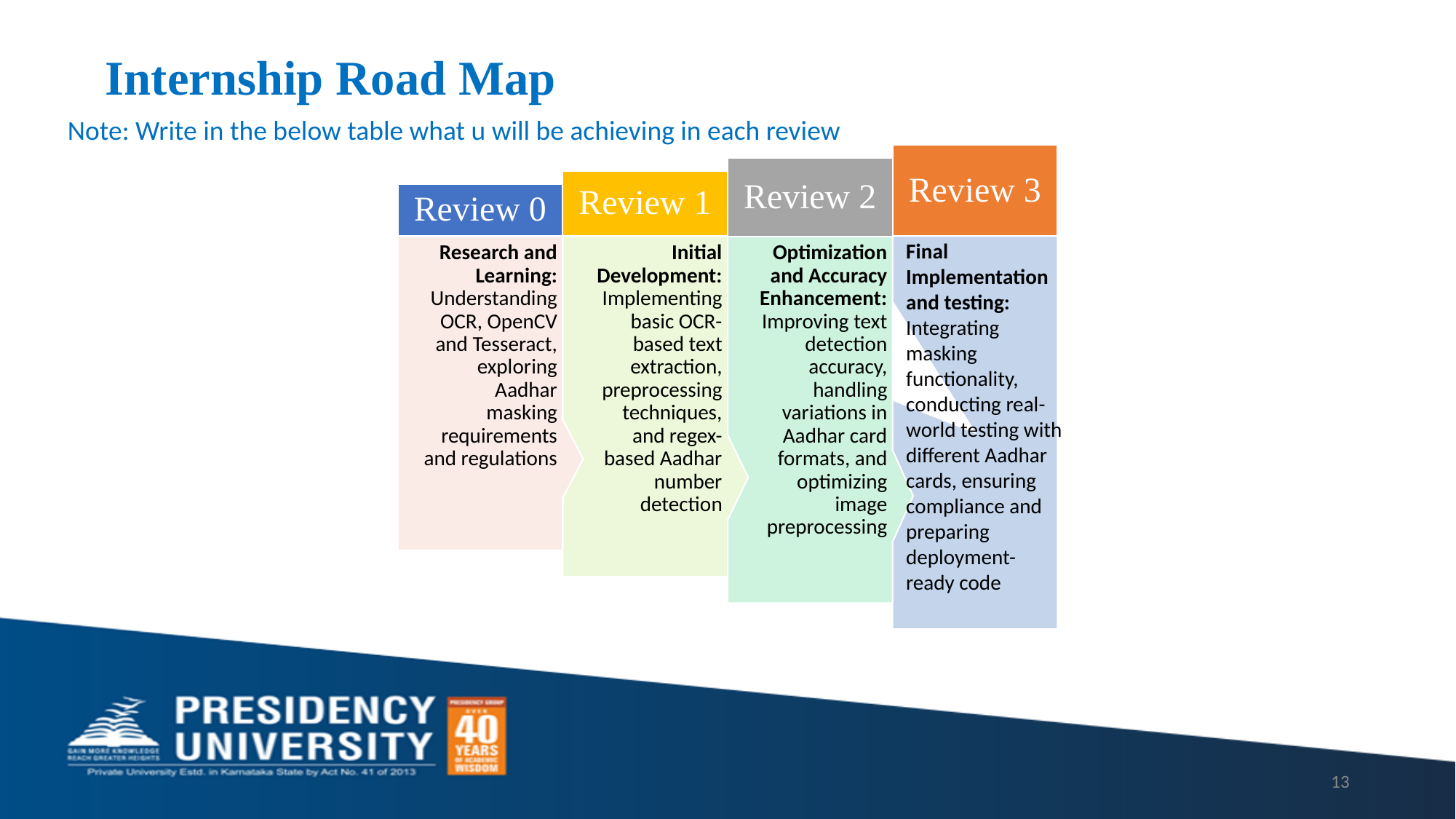

# Internship Road Map
Note: Write in the below table what u will be achieving in each review

Review 3

Review 2

Review 1
Review 0

Initial Development: Implementing basic OCR-based text extraction, preprocessing techniques, and regex-based Aadhar number detection
Optimization and Accuracy Enhancement: Improving text detection accuracy, handling variations in Aadhar card formats, and optimizing image preprocessing

Research and Learning: Understanding OCR, OpenCV and Tesseract, exploring Aadhar masking requirements and regulations
Final Implementation and testing: Integrating masking functionality, conducting real-world testing with different Aadhar cards, ensuring compliance and preparing deployment-ready code
13